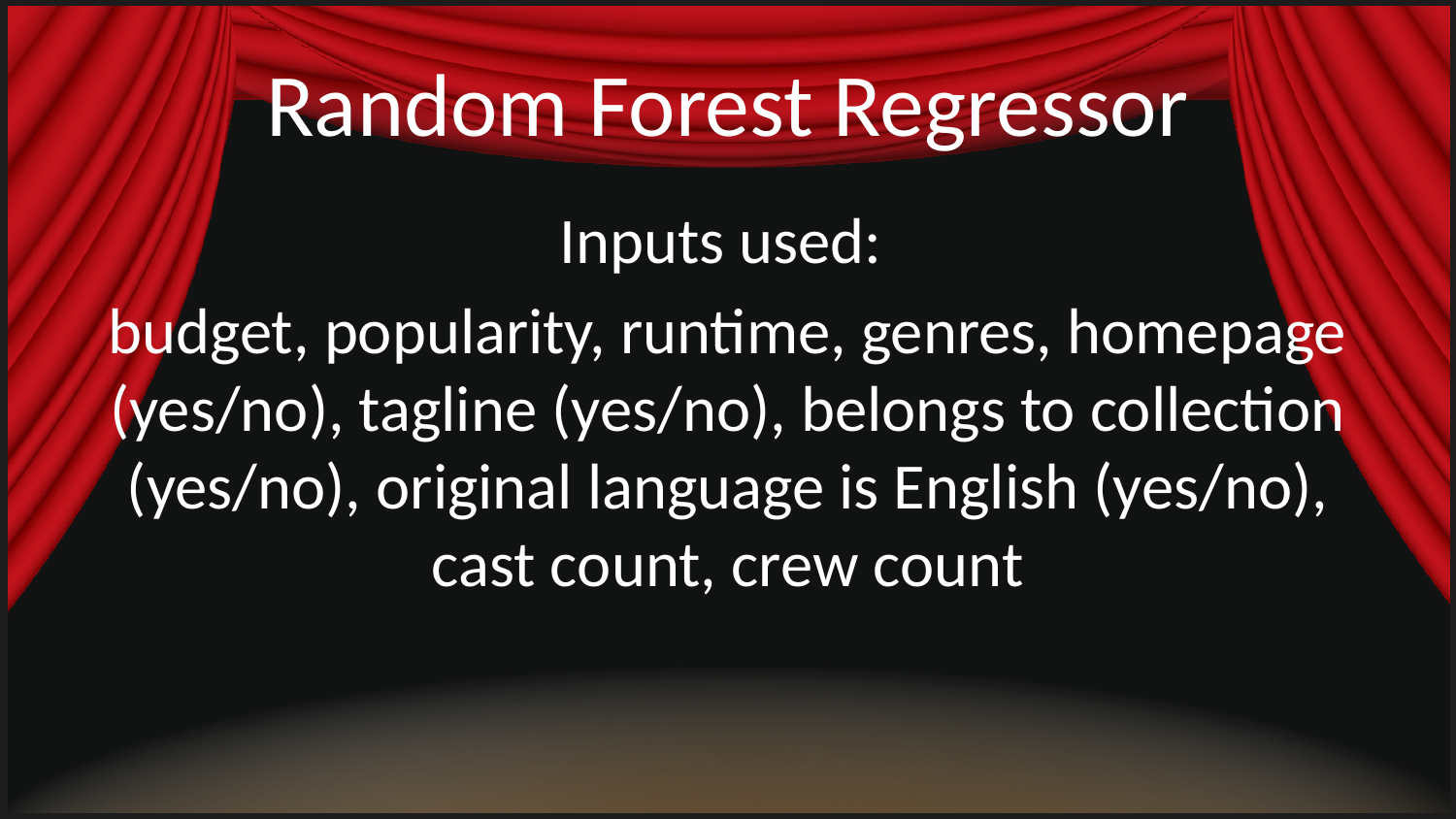

# Random Forest Regressor
Inputs used:
budget, popularity, runtime, genres, homepage (yes/no), tagline (yes/no), belongs to collection (yes/no), original language is English (yes/no), cast count, crew count